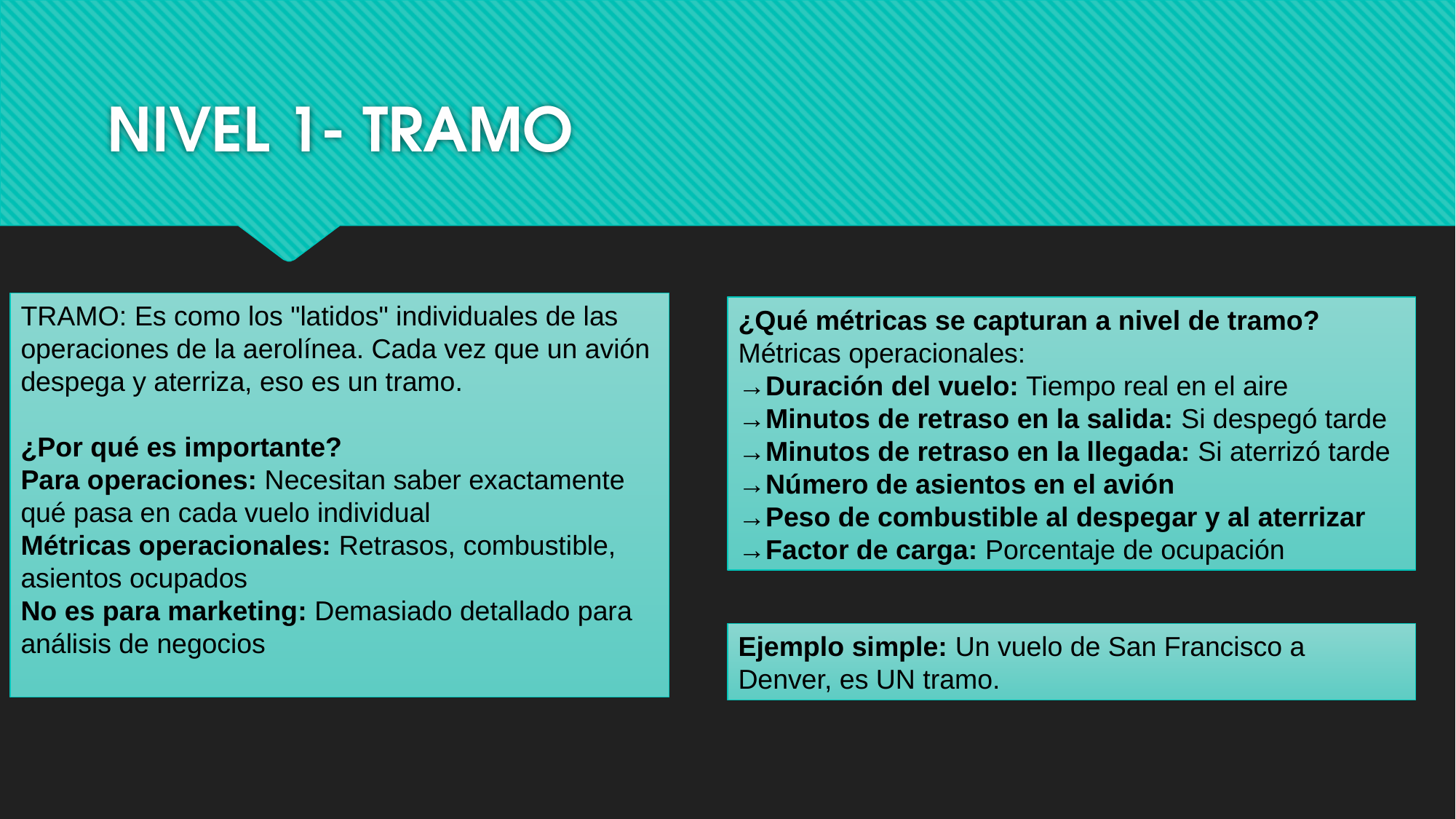

# NIVEL 1- TRAMO
TRAMO: Es como los "latidos" individuales de las operaciones de la aerolínea. Cada vez que un avión despega y aterriza, eso es un tramo.

¿Por qué es importante?
Para operaciones: Necesitan saber exactamente qué pasa en cada vuelo individual
Métricas operacionales: Retrasos, combustible, asientos ocupados
No es para marketing: Demasiado detallado para análisis de negocios

¿Qué métricas se capturan a nivel de tramo?
Métricas operacionales:
→Duración del vuelo: Tiempo real en el aire
→Minutos de retraso en la salida: Si despegó tarde
→Minutos de retraso en la llegada: Si aterrizó tarde
→Número de asientos en el avión
→Peso de combustible al despegar y al aterrizar
→Factor de carga: Porcentaje de ocupación
Ejemplo simple: Un vuelo de San Francisco a Denver, es UN tramo.